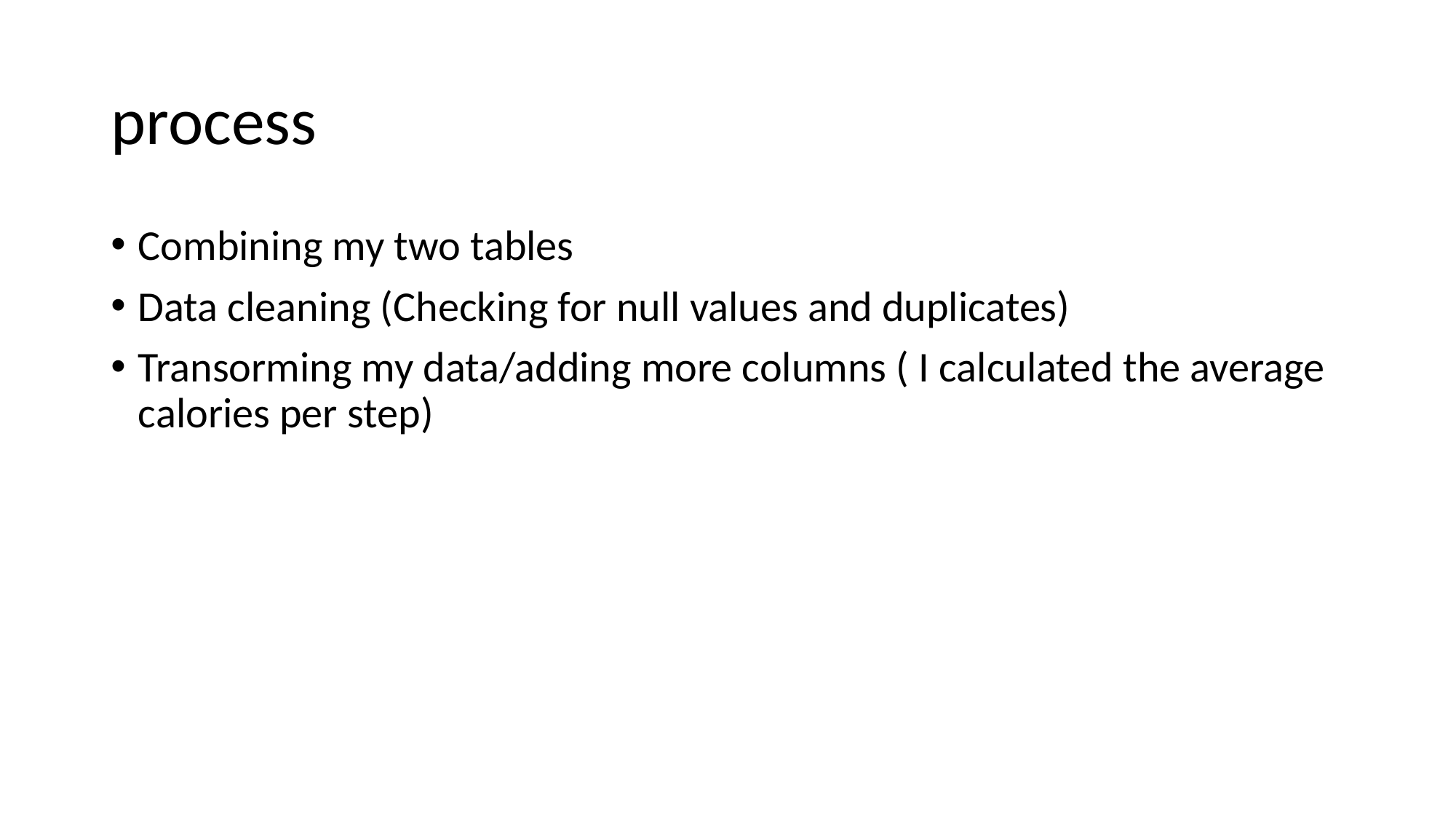

# process
Combining my two tables
Data cleaning (Checking for null values and duplicates)
Transorming my data/adding more columns ( I calculated the average calories per step)